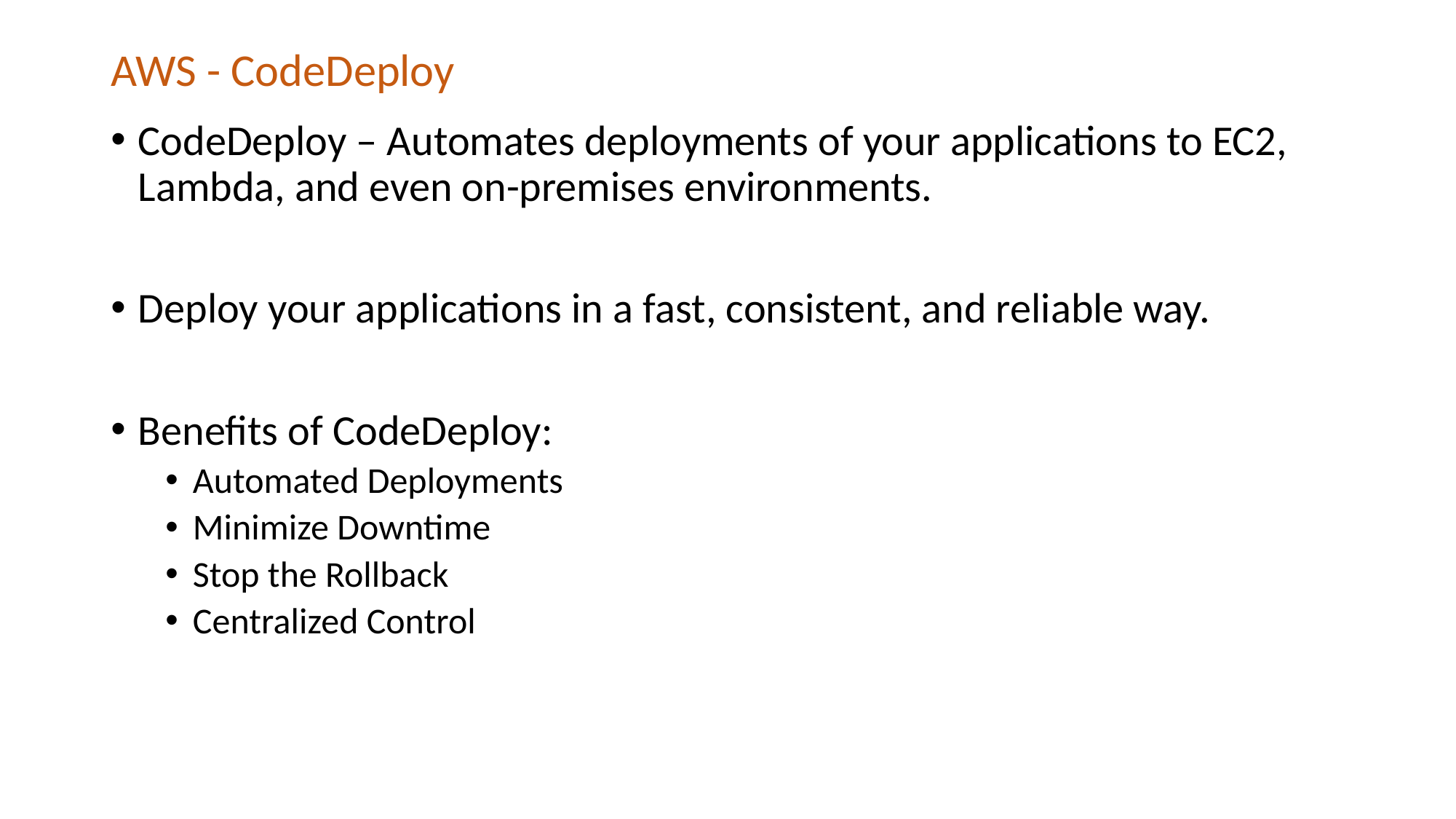

# AWS - CodeDeploy
CodeDeploy – Automates deployments of your applications to EC2, Lambda, and even on-premises environments.

Deploy your applications in a fast, consistent, and reliable way.

Benefits of CodeDeploy:
Automated Deployments
Minimize Downtime
Stop the Rollback
Centralized Control